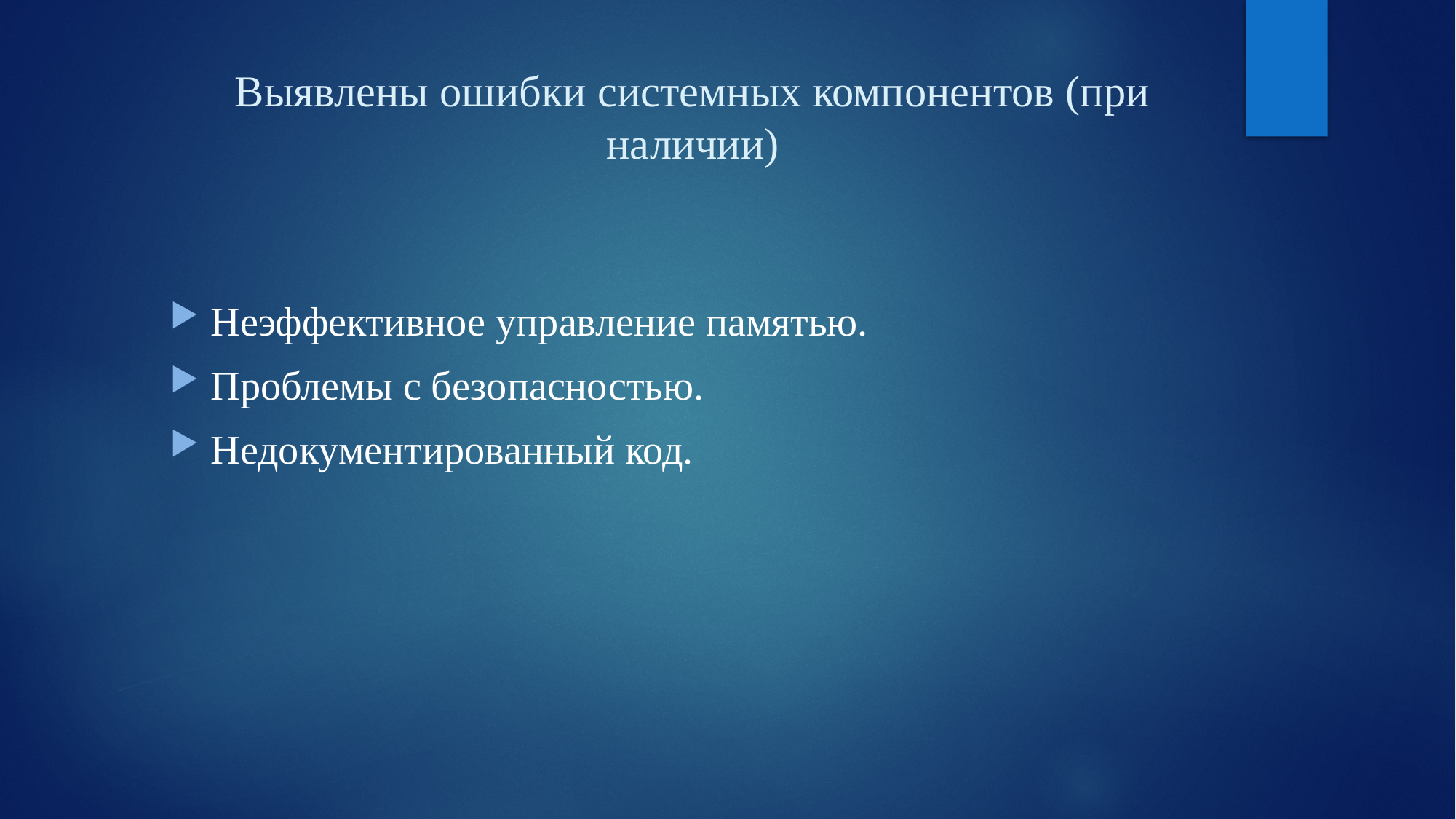

# Выявлены ошибки системных компонентов (при наличии)
Неэффективное управление памятью.
Проблемы с безопасностью.
Недокументированный код.